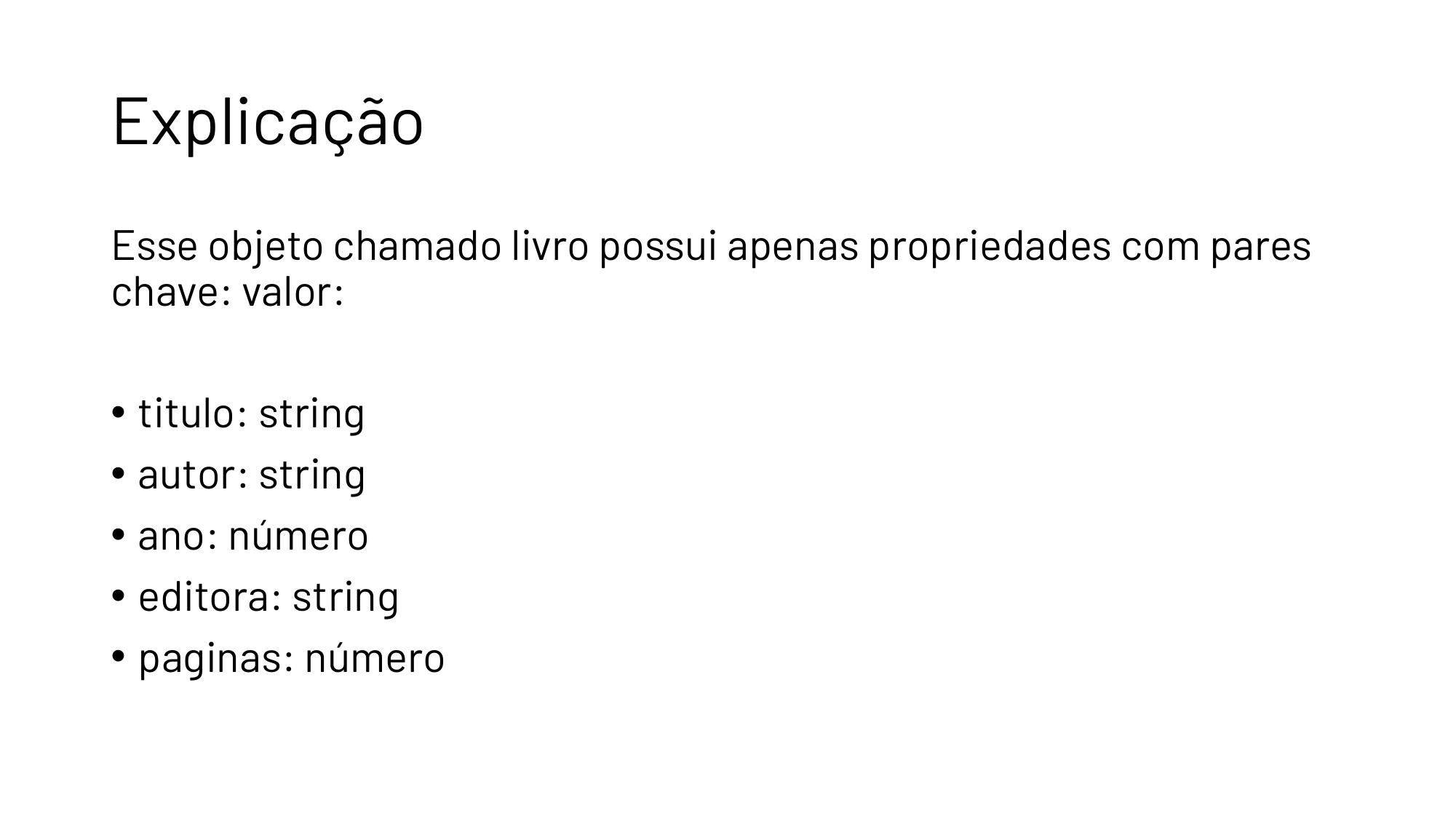

# Explicação
Esse objeto chamado livro possui apenas propriedades com pares chave: valor:

titulo: string
autor: string
ano: número
editora: string
paginas: número